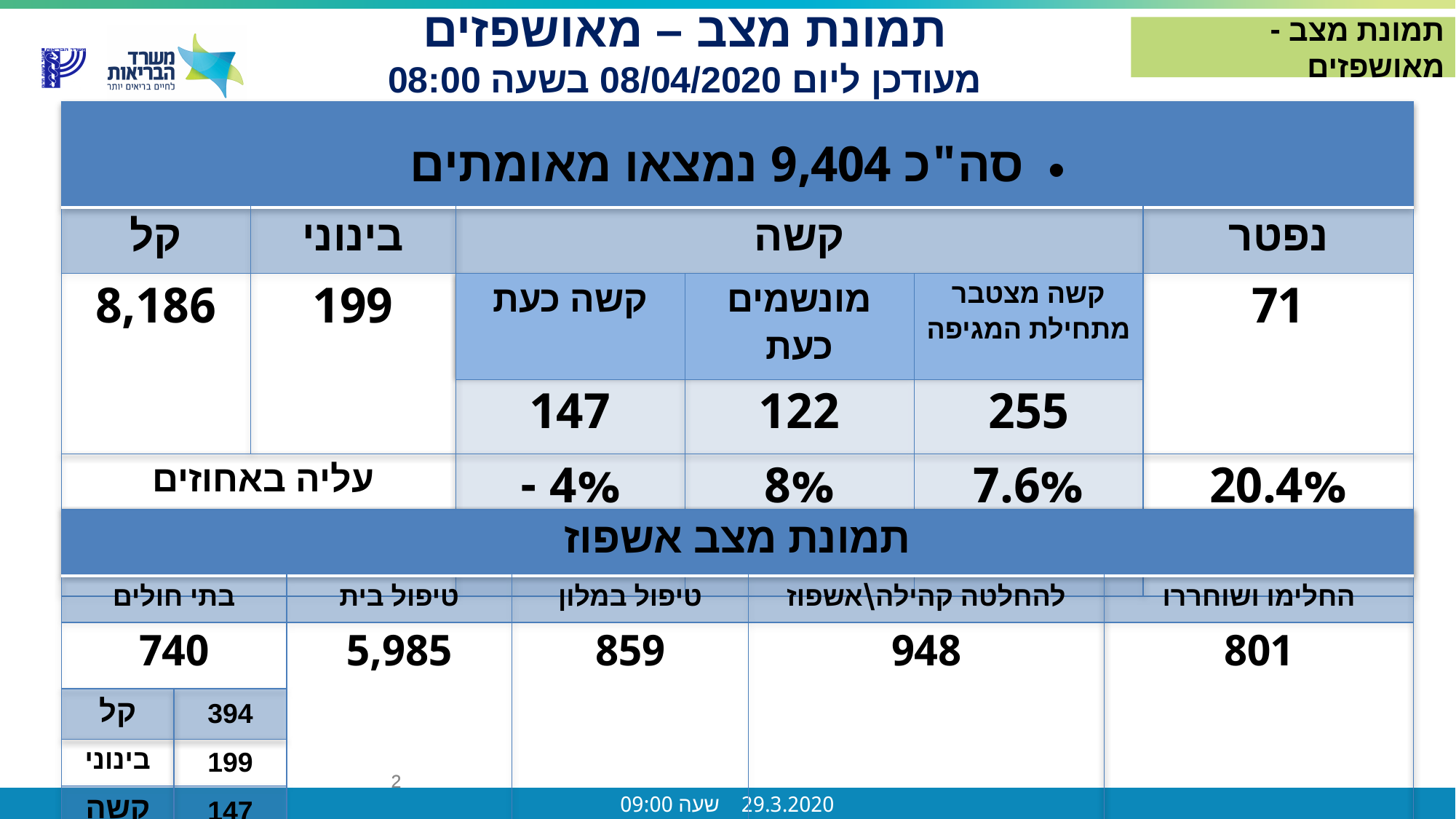

תמונת מצב – מאושפזים
מעודכן ליום 08/04/2020 בשעה 08:00
תמונת מצב - מאושפזים

| סה"כ 9,404 נמצאו מאומתים |  |  |  |  |  |
| --- | --- | --- | --- | --- | --- |
| קל | בינוני | קשה |  |  | נפטר |
| 8,186 | 199 | קשה כעת | מונשמים כעת | קשה מצטבר מתחילת המגיפה | 71 |
|  |  | 147 | 122 | 255 |  |
| עליה באחוזים ב 24 שעות |  | 4% - | 8% | 7.6% | 20.4% |
| תמונת מצב אשפוז |  |  |  |  |  |
| --- | --- | --- | --- | --- | --- |
| בתי חולים |  | טיפול בית | טיפול במלון | להחלטה קהילה\אשפוז | החלימו ושוחררו |
| 740 |  | 5,985 | 859 | 948 | 801 |
| קל | 394 |  |  |  |  |
| בינוני | 199 |  |  |  |  |
| קשה | 147 |  |  |  |  |
2
2